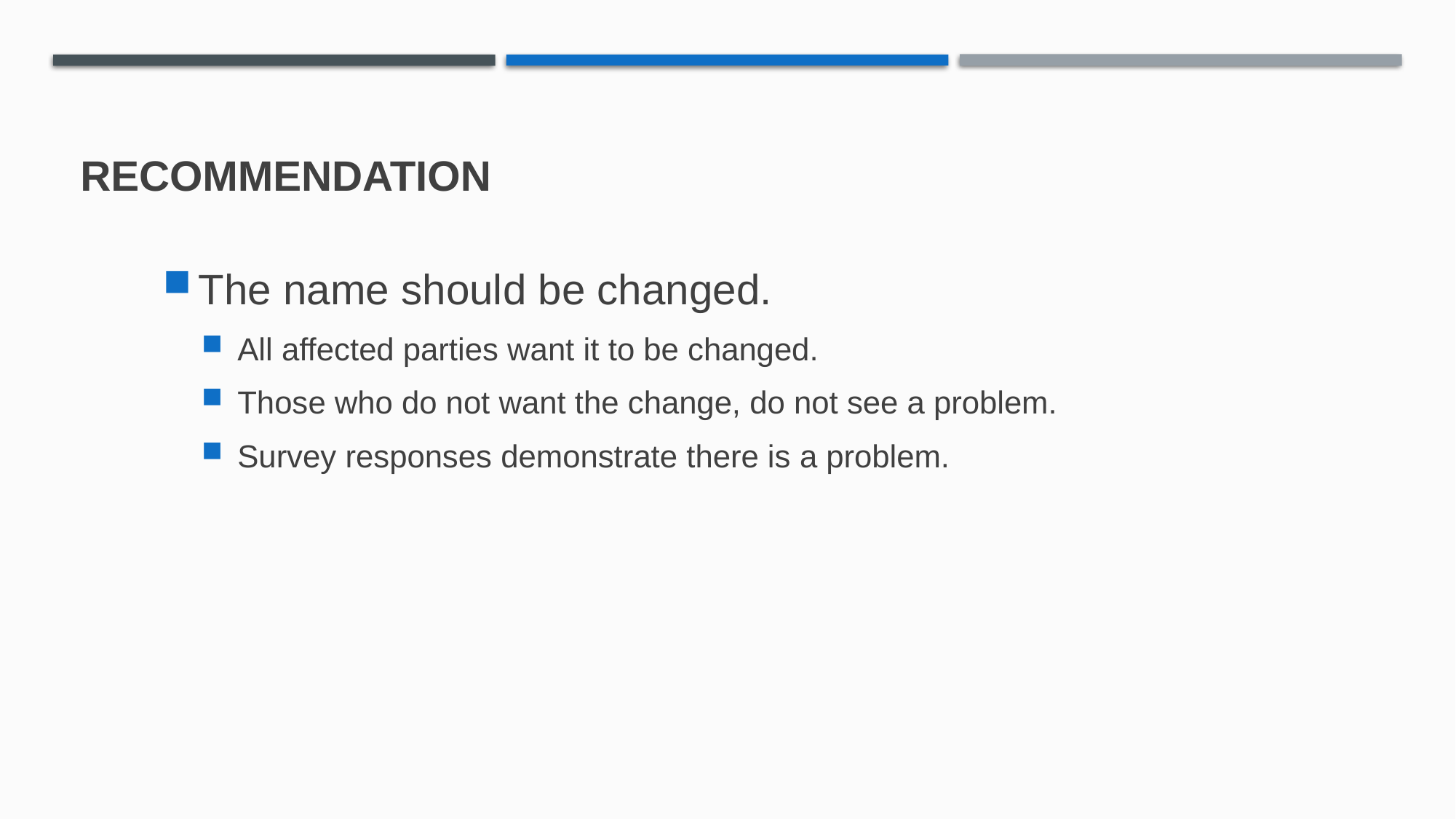

# RECOMMENDATION
The name should be changed.
All affected parties want it to be changed.
Those who do not want the change, do not see a problem.
Survey responses demonstrate there is a problem.